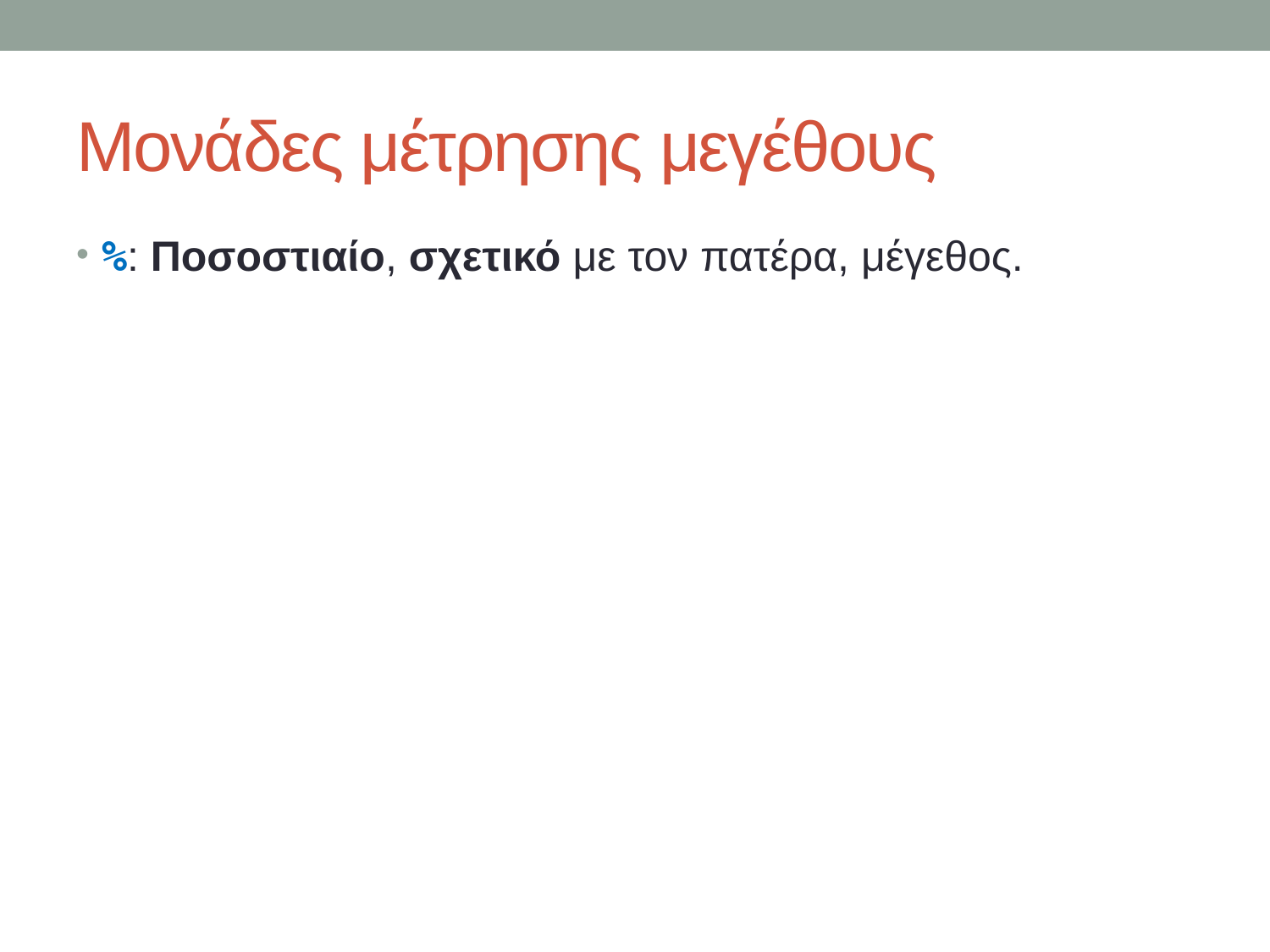

# Μονάδες μέτρησης μεγέθους
%: Ποσοστιαίο, σχετικό με τον πατέρα, μέγεθος.